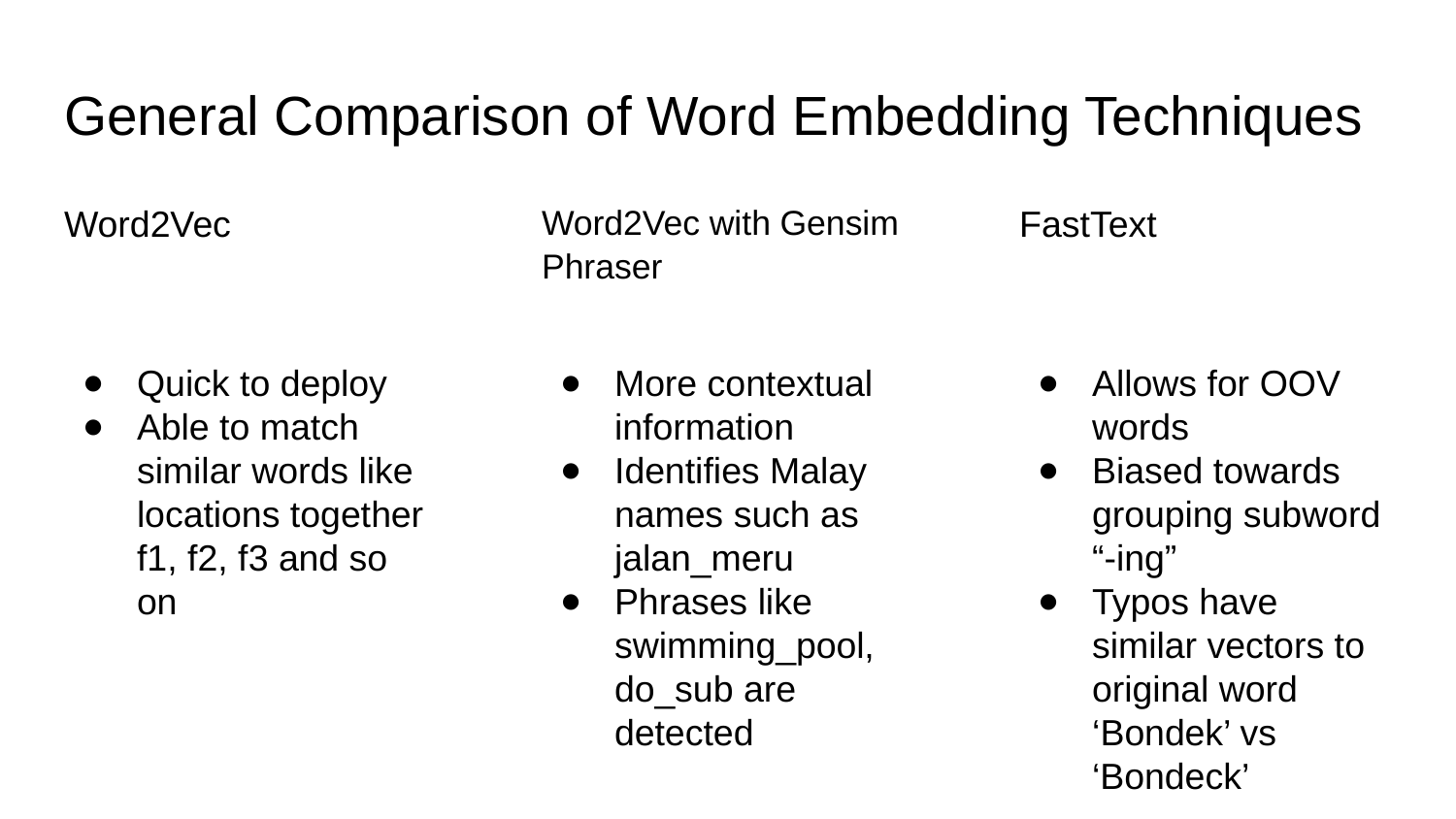

# General Comparison of Word Embedding Techniques
Word2Vec
Word2Vec with Gensim Phraser
FastText
Quick to deploy
Able to match similar words like locations together
f1, f2, f3 and so on
More contextual information
Identifies Malay names such as jalan_meru
Phrases like swimming_pool, do_sub are detected
Allows for OOV words
Biased towards grouping subword “-ing”
Typos have similar vectors to original word
‘Bondek’ vs ‘Bondeck’